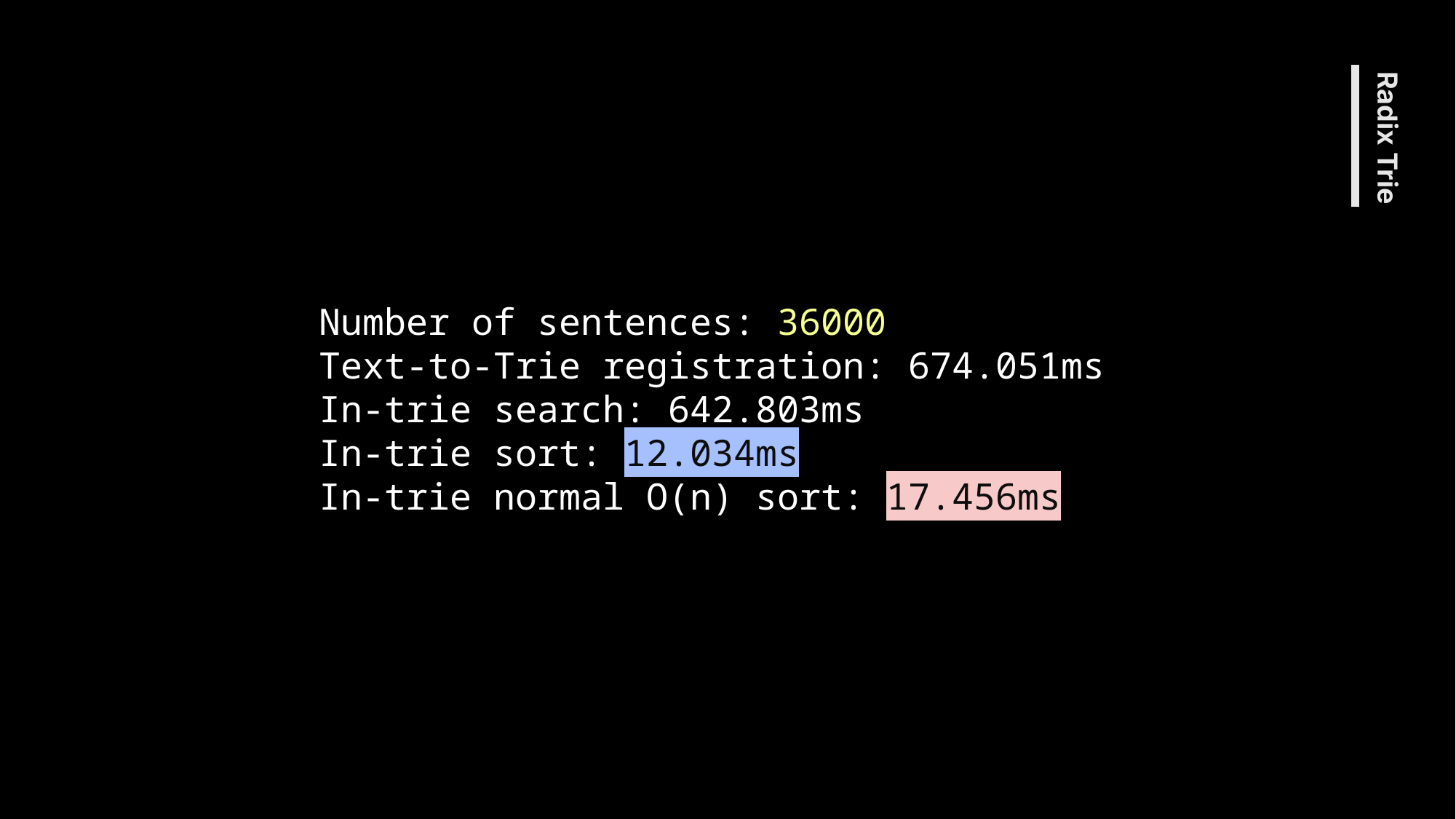

Number of sentences: 36000
Text-to-Trie registration: 674.051ms
In-trie search: 642.803ms
In-trie sort: 12.034ms
In-trie normal O(n) sort: 17.456ms